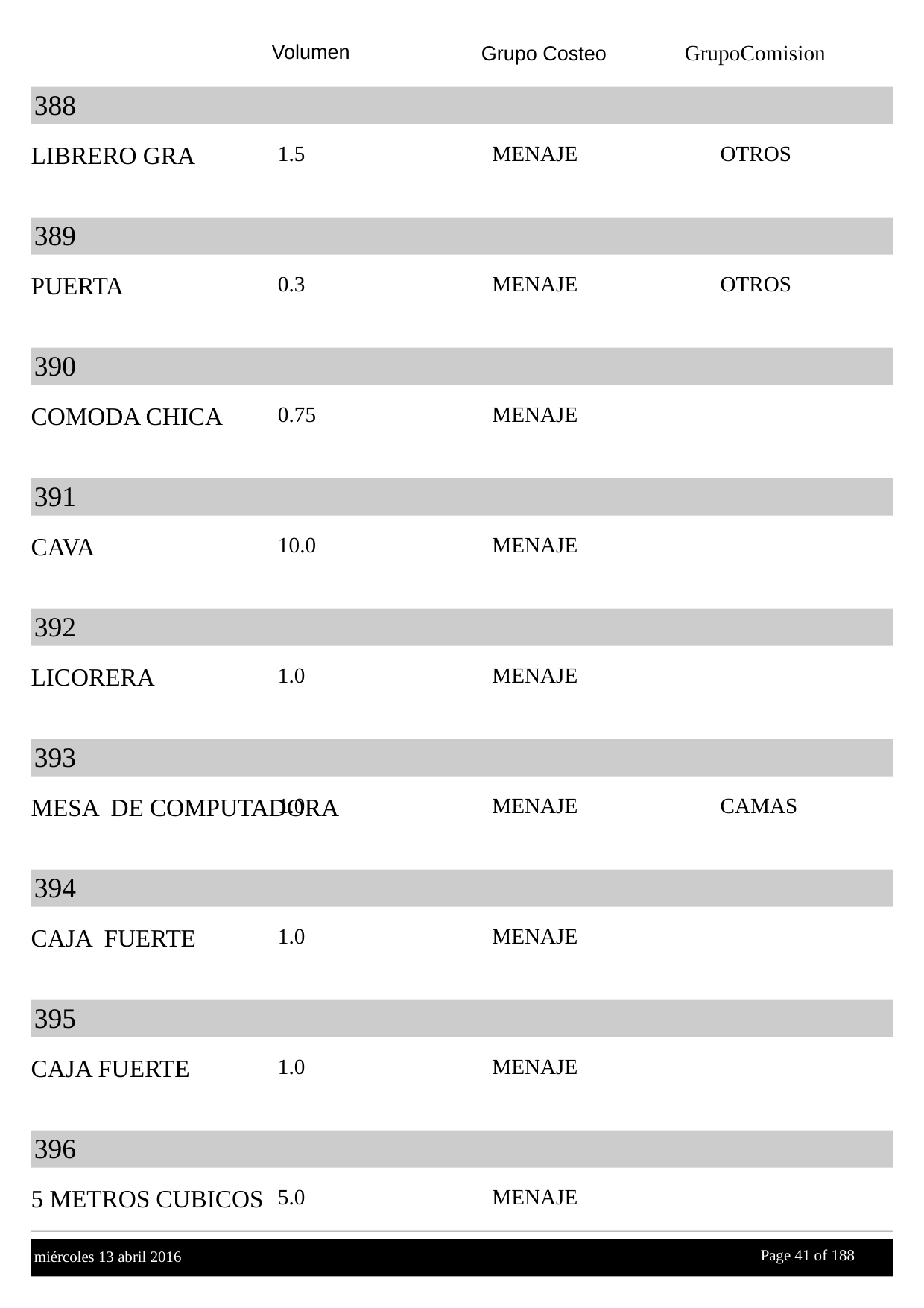

Volumen
GrupoComision
Grupo Costeo

388
LIBRERO GRA
1.5
MENAJE
OTROS

389
PUERTA
0.3
MENAJE
OTROS

390
COMODA CHICA
0.75
MENAJE

391
CAVA
10.0
MENAJE

392
LICORERA
1.0
MENAJE

393
MESA  DE COMPUTADORA
1.0
MENAJE
CAMAS

394
CAJA  FUERTE
1.0
MENAJE

395
CAJA FUERTE
1.0
MENAJE

396
5 METROS CUBICOS
5.0
MENAJE

Page 41 of
 188
miércoles 13 abril 2016